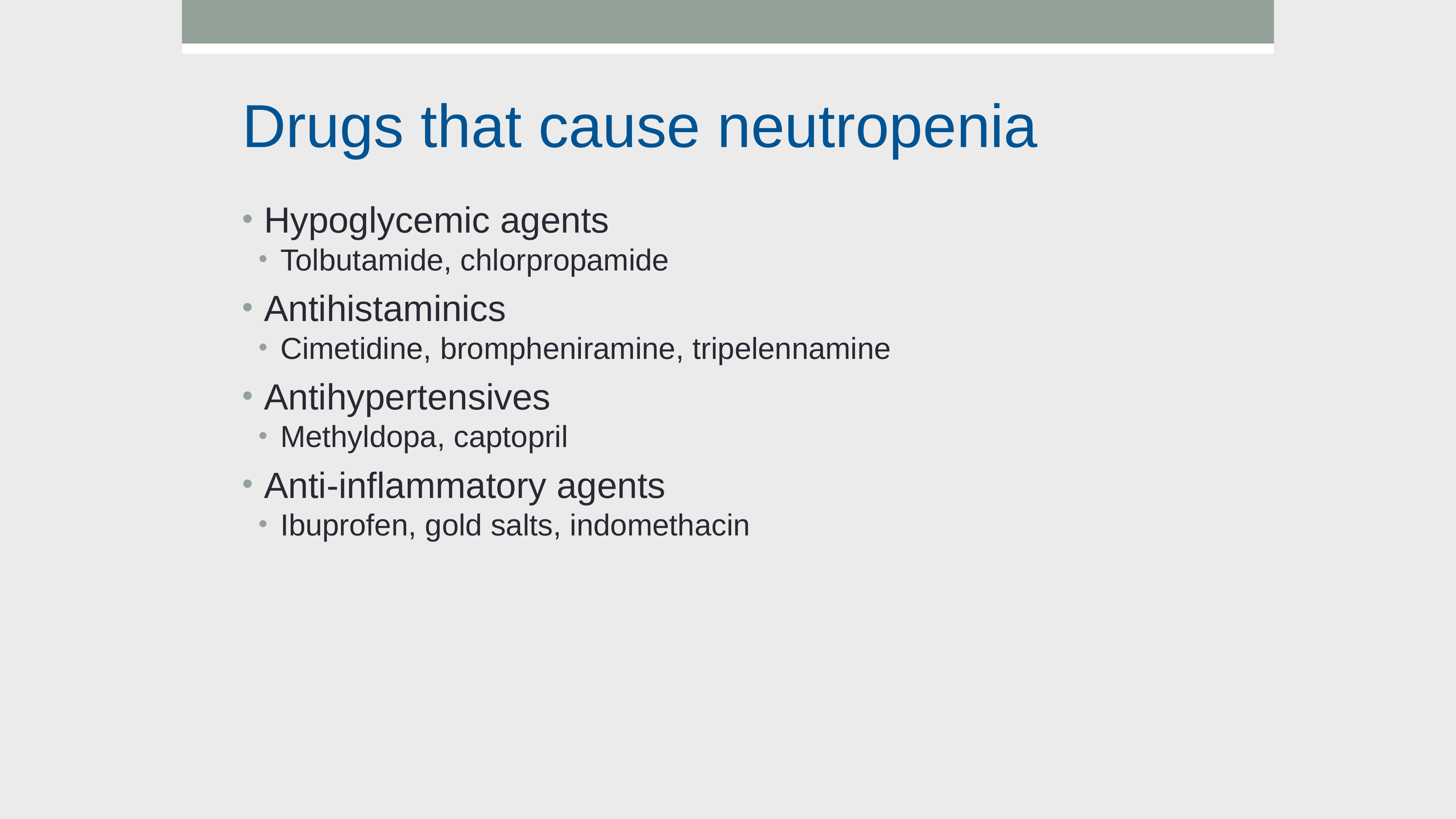

Drugs that cause neutropenia
Hypoglycemic agents
Tolbutamide, chlorpropamide
Antihistaminics
Cimetidine, brompheniramine, tripelennamine
Antihypertensives
Methyldopa, captopril
Anti-inflammatory agents
Ibuprofen, gold salts, indomethacin